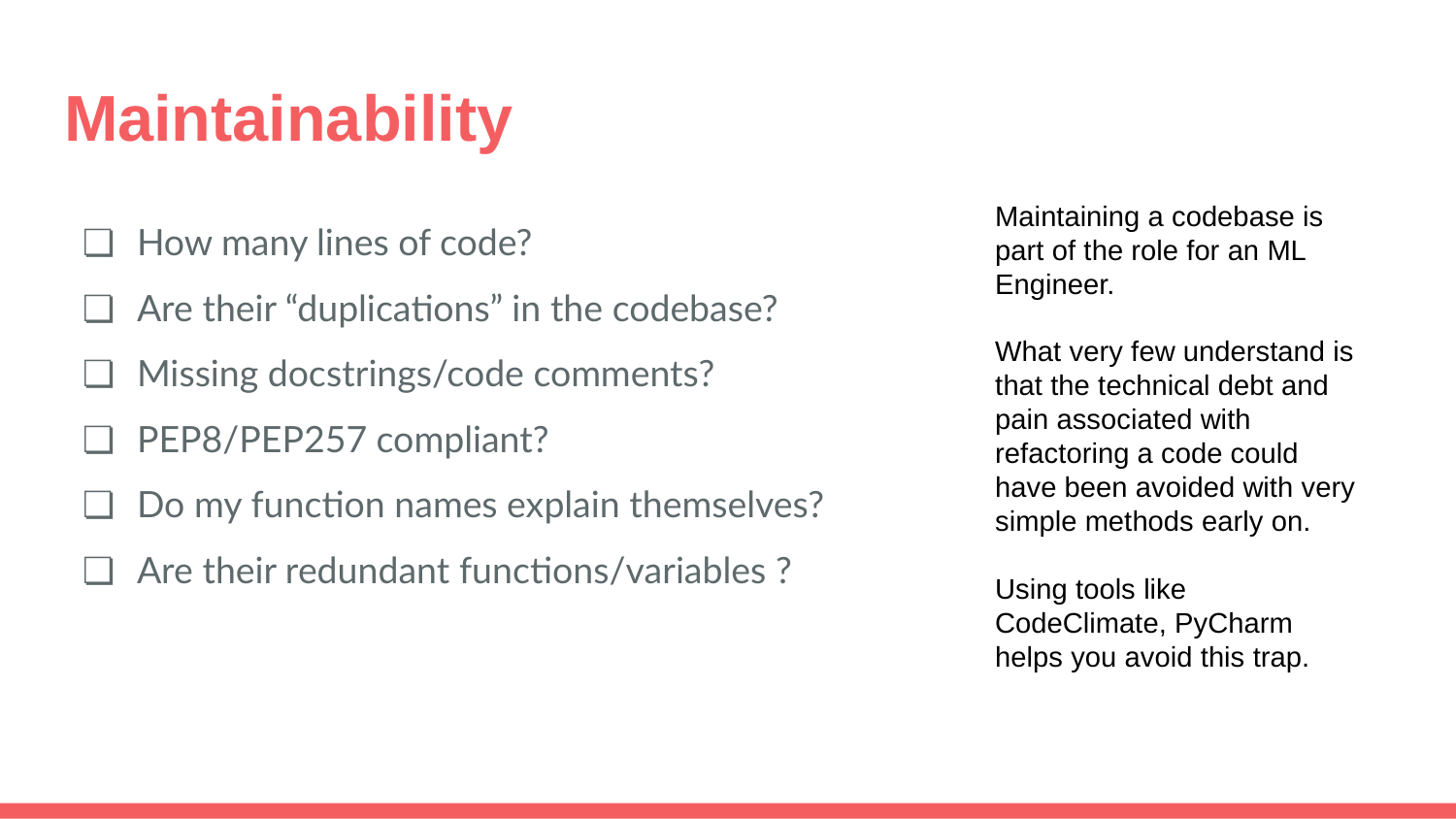

# Maintainability
How many lines of code?
Are their “duplications” in the codebase?
Missing docstrings/code comments?
PEP8/PEP257 compliant?
Do my function names explain themselves?
Are their redundant functions/variables ?

Maintaining a codebase is part of the role for an ML Engineer.

What very few understand is that the technical debt and pain associated with refactoring a code could have been avoided with very simple methods early on.

Using tools like CodeClimate, PyCharm helps you avoid this trap.